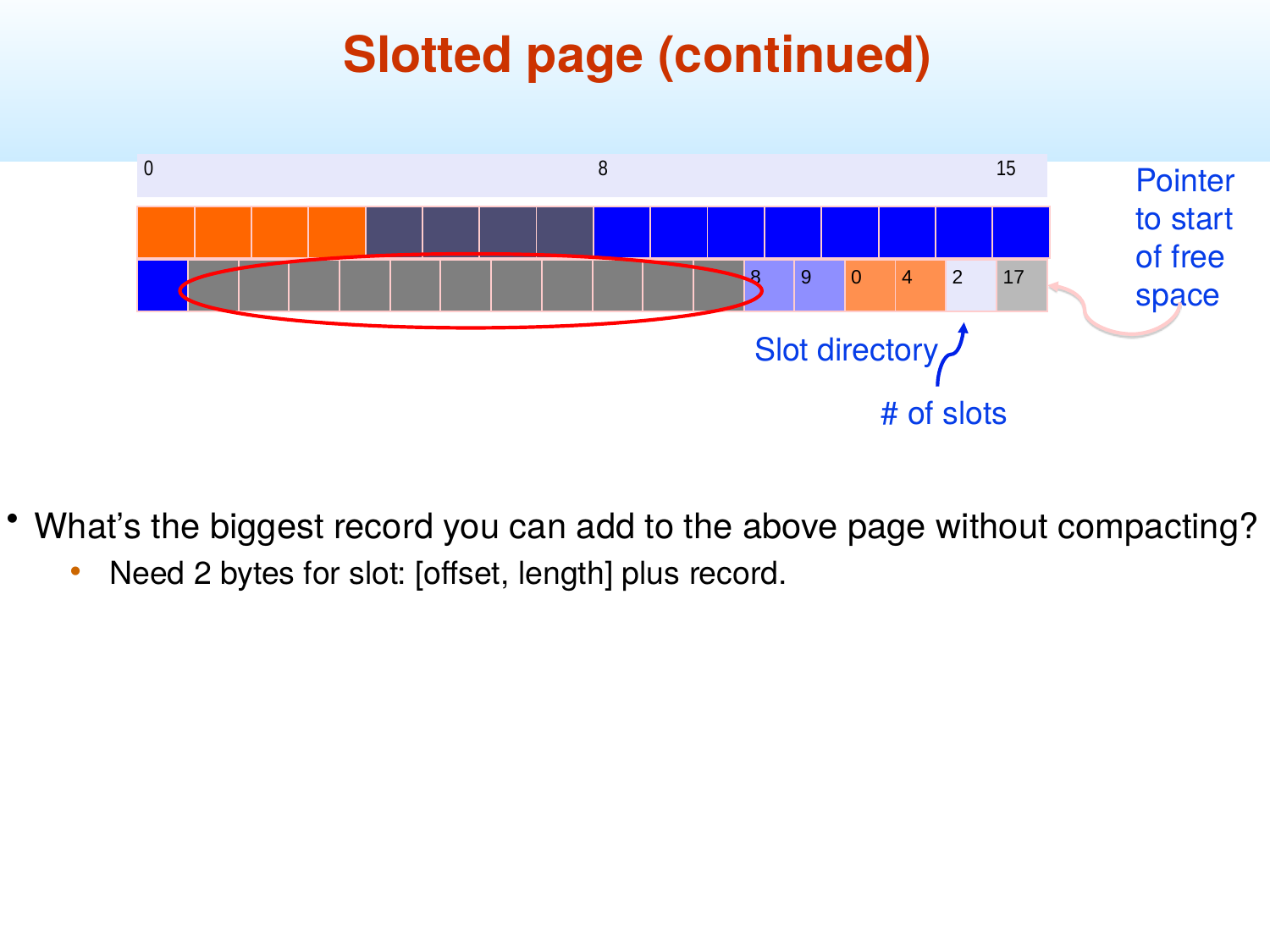

Slotted page (continued)
| 0 |  |  |  |  |  |  |  | 8 |  |  |  |  |  |  | 15 |
| --- | --- | --- | --- | --- | --- | --- | --- | --- | --- | --- | --- | --- | --- | --- | --- |
Pointer
to start
of free
space
|  |  |  |  |  |  |  |  |  |  |  |  |  |  |  |  |
| --- | --- | --- | --- | --- | --- | --- | --- | --- | --- | --- | --- | --- | --- | --- | --- |

|  |  |  |  |  |  |  |  |  |  |  |  | 8 | 9 | 0 | 4 | 2 | 17 |
| --- | --- | --- | --- | --- | --- | --- | --- | --- | --- | --- | --- | --- | --- | --- | --- | --- | --- |
Slot directory

# of slots
What’s the biggest record you can add to the above page without compacting?
Need 2 bytes for slot: [offset, length] plus record.